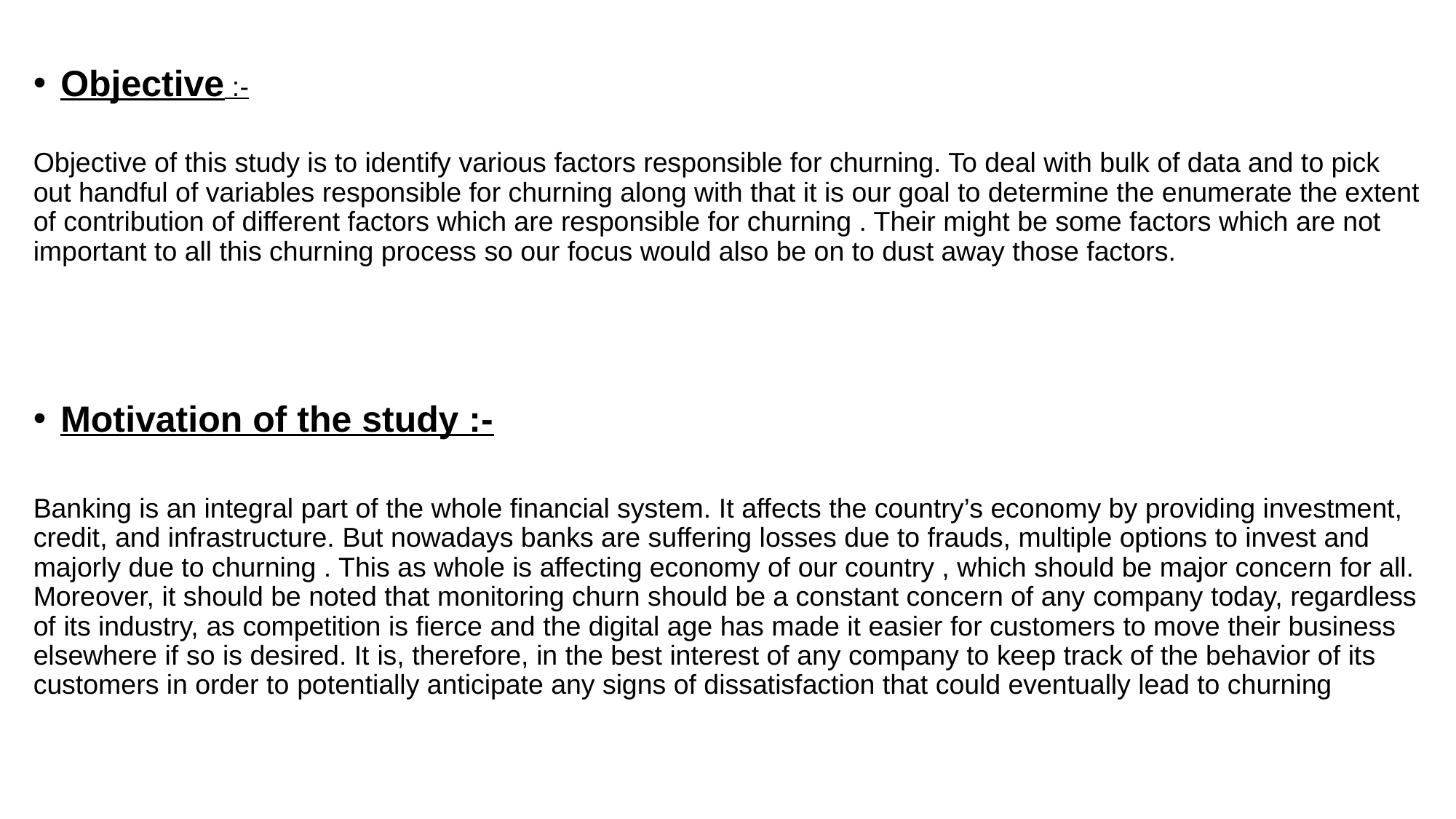

Objective :-
Objective of this study is to identify various factors responsible for churning. To deal with bulk of data and to pick out handful of variables responsible for churning along with that it is our goal to determine the enumerate the extent of contribution of different factors which are responsible for churning . Their might be some factors which are not important to all this churning process so our focus would also be on to dust away those factors.

Motivation of the study :-
Banking is an integral part of the whole financial system. It affects the country’s economy by providing investment, credit, and infrastructure. But nowadays banks are suffering losses due to frauds, multiple options to invest and majorly due to churning . This as whole is affecting economy of our country , which should be major concern for all. Moreover, it should be noted that monitoring churn should be a constant concern of any company today, regardless of its industry, as competition is fierce and the digital age has made it easier for customers to move their business elsewhere if so is desired. It is, therefore, in the best interest of any company to keep track of the behavior of its customers in order to potentially anticipate any signs of dissatisfaction that could eventually lead to churning